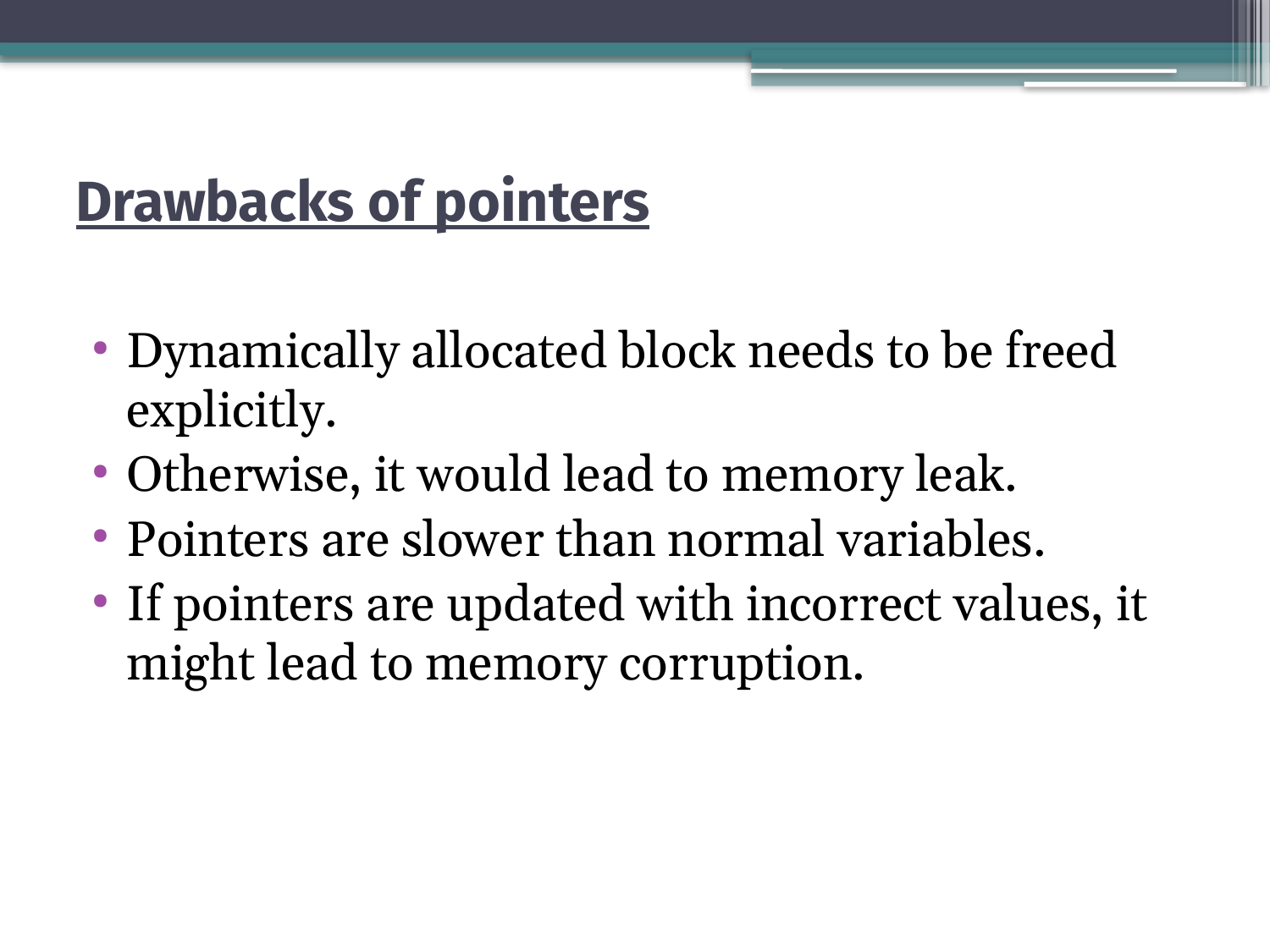

# Drawbacks of pointers
Dynamically allocated block needs to be freed explicitly.
Otherwise, it would lead to memory leak.
Pointers are slower than normal variables.
If pointers are updated with incorrect values, it might lead to memory corruption.